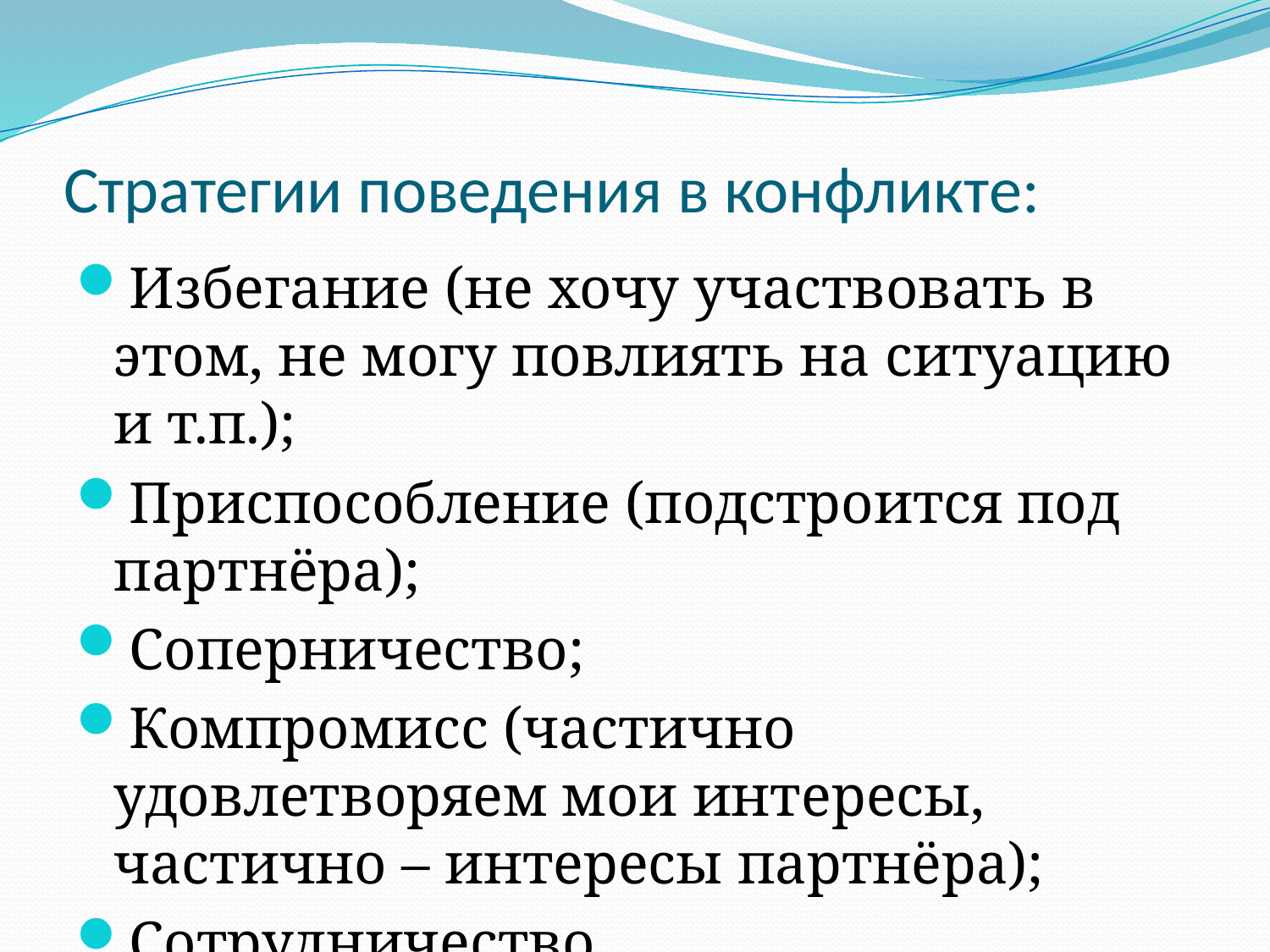

# Стратегии поведения в конфликте:
Избегание (не хочу участвовать в этом, не могу повлиять на ситуацию и т.п.);
Приспособление (подстроится под партнёра);
Соперничество;
Компромисс (частично удовлетворяем мои интересы, частично – интересы партнёра);
Сотрудничество.